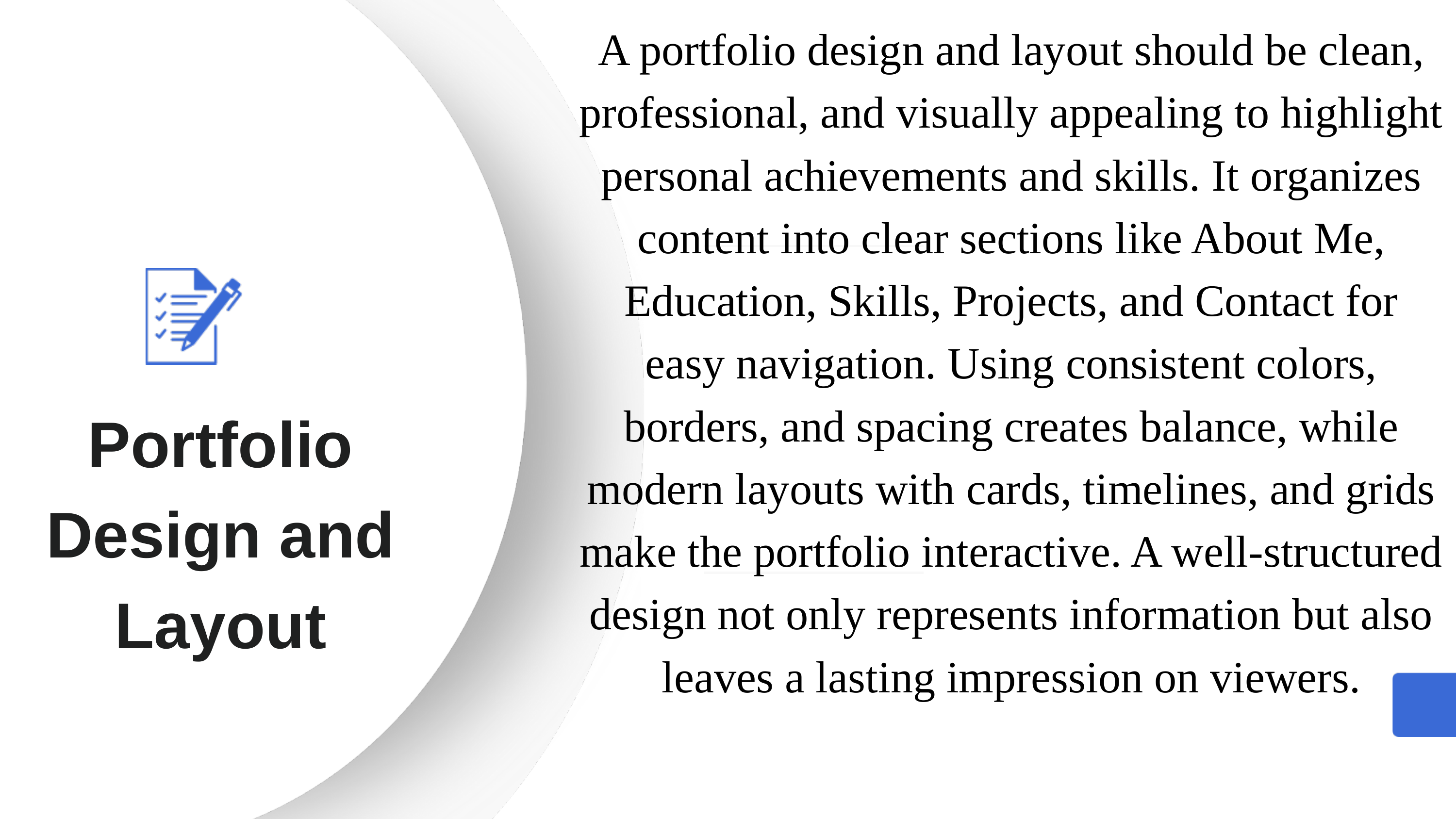

A portfolio design and layout should be clean, professional, and visually appealing to highlight personal achievements and skills. It organizes content into clear sections like About Me, Education, Skills, Projects, and Contact for easy navigation. Using consistent colors, borders, and spacing creates balance, while modern layouts with cards, timelines, and grids make the portfolio interactive. A well-structured design not only represents information but also leaves a lasting impression on viewers.

Portfolio Design and Layout